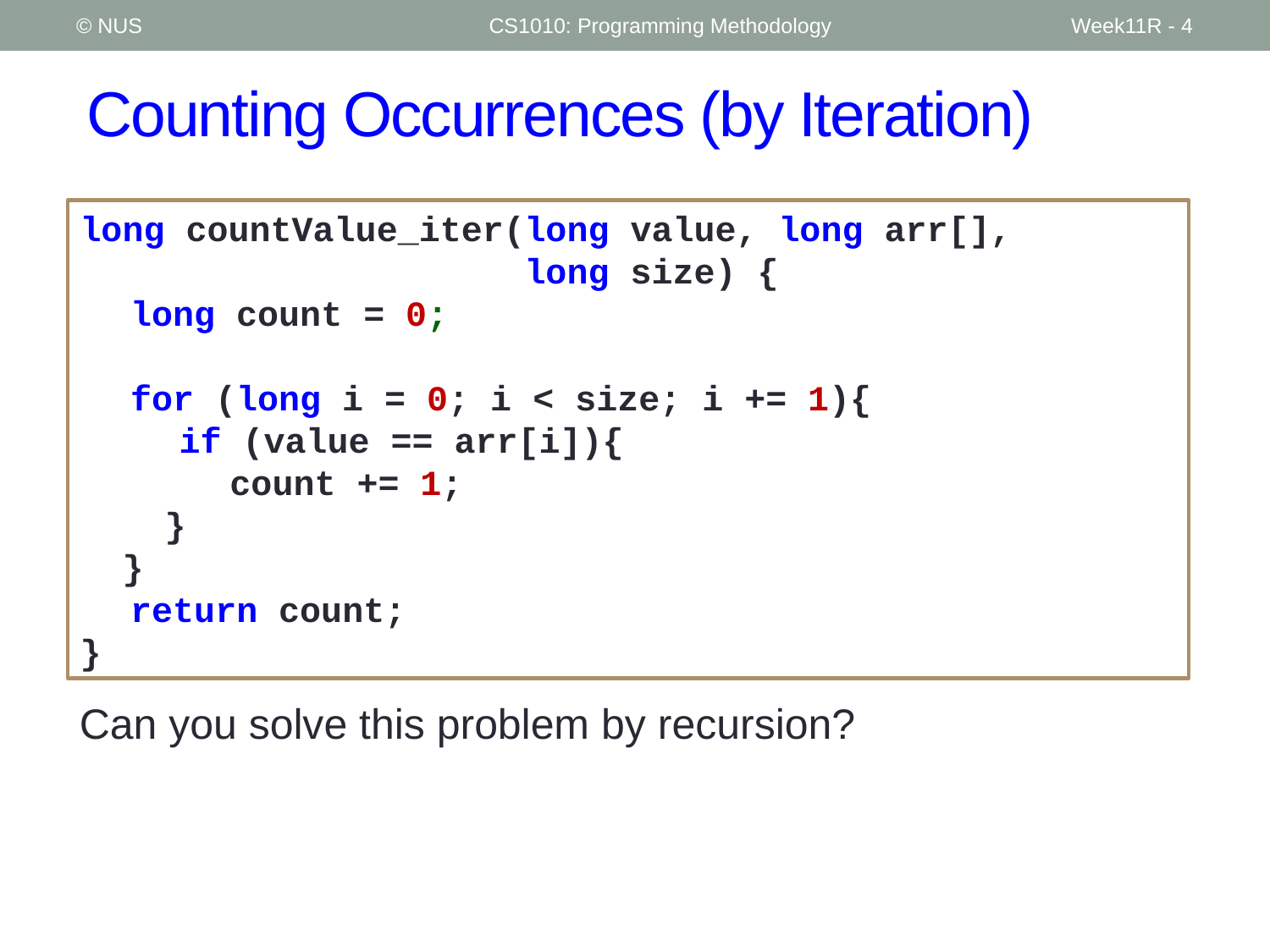

© NUS
CS1010: Programming Methodology
Week11R - 4
# Counting Occurrences (by Iteration)
long countValue_iter(long value, long arr[],
                     long size) {
	long count = 0;

	for (long i = 0; i < size; i += 1){
		if (value == arr[i]){
			count += 1;
    }
  }
	return count;
}
Can you solve this problem by recursion?